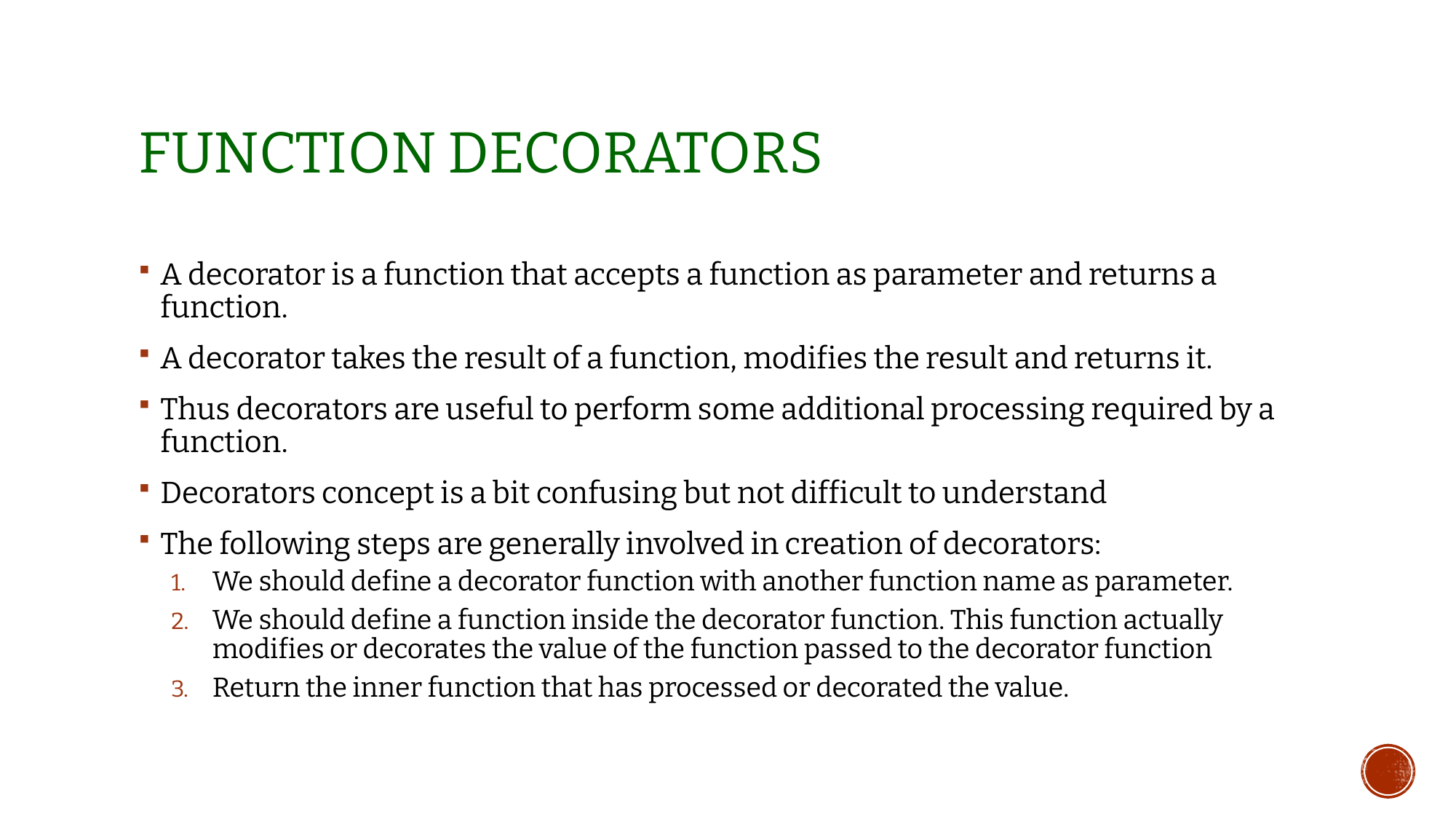

# Function decorators
A decorator is a function that accepts a function as parameter and returns a function.
A decorator takes the result of a function, modifies the result and returns it.
Thus decorators are useful to perform some additional processing required by a function.
Decorators concept is a bit confusing but not difficult to understand
The following steps are generally involved in creation of decorators:
We should define a decorator function with another function name as parameter.
We should define a function inside the decorator function. This function actually modifies or decorates the value of the function passed to the decorator function
Return the inner function that has processed or decorated the value.